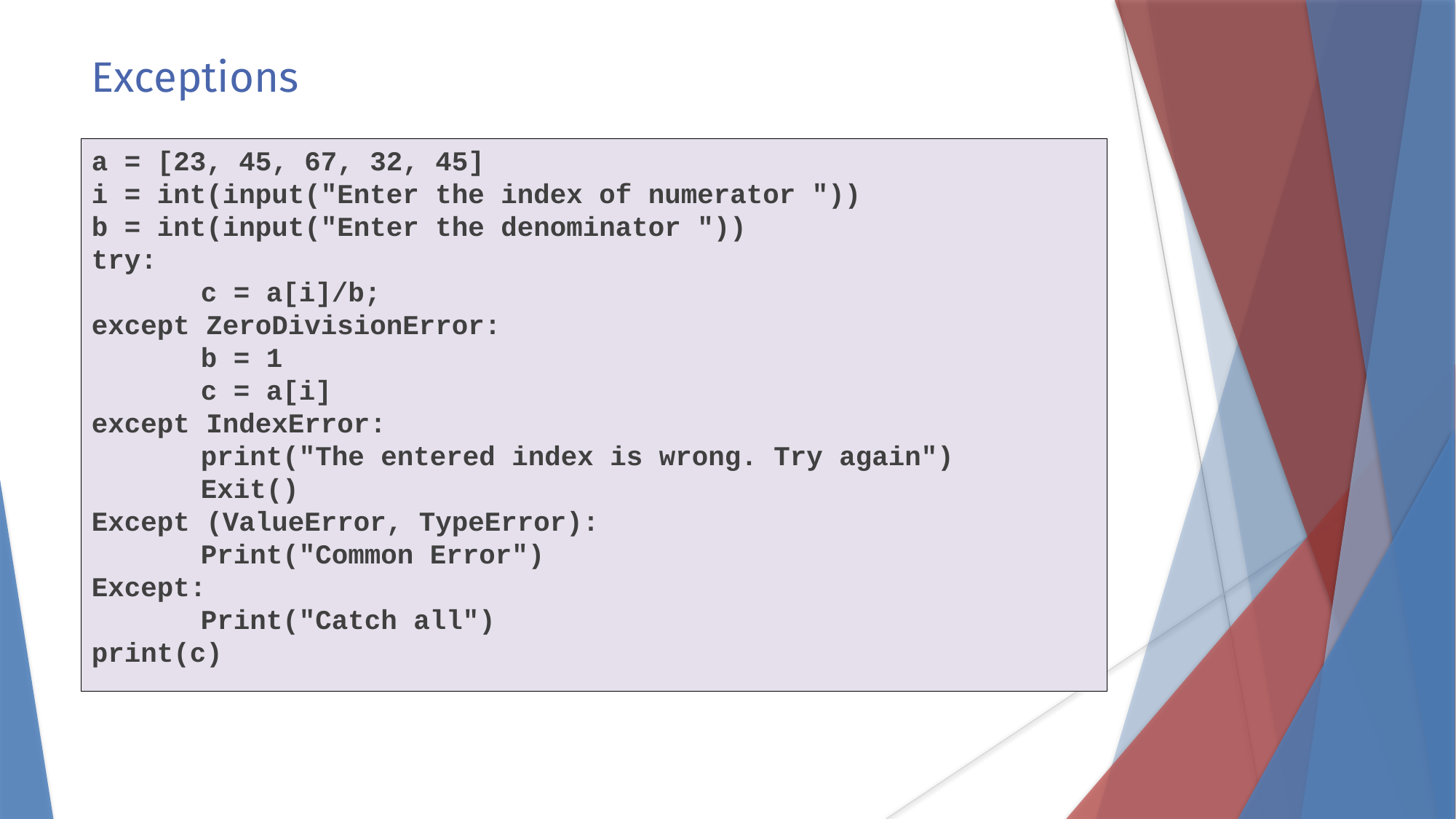

Exceptions
a = [23, 45, 67, 32, 45]
i = int(input("Enter the index of numerator "))
b = int(input("Enter the denominator "))
try:
	c = a[i]/b;
except ZeroDivisionError:
	b = 1
	c = a[i]
except IndexError:
	print("The entered index is wrong. Try again")
	Exit()
Except (ValueError, TypeError):
	Print("Common Error")
Except:
	Print("Catch all")
print(c)